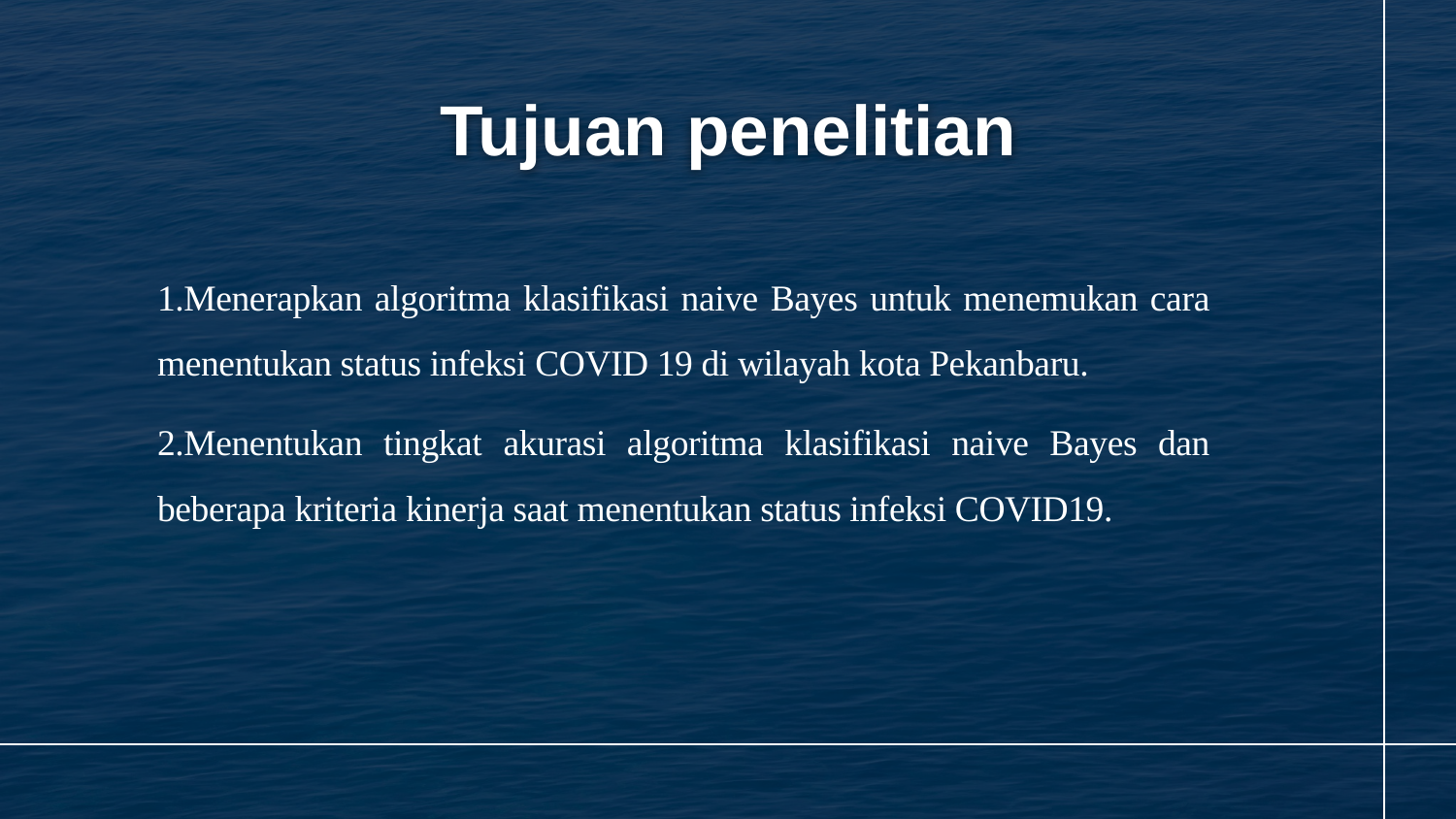

# Tujuan penelitian
1.Menerapkan algoritma klasifikasi naive Bayes untuk menemukan cara menentukan status infeksi COVID 19 di wilayah kota Pekanbaru.
2.Menentukan tingkat akurasi algoritma klasifikasi naive Bayes dan beberapa kriteria kinerja saat menentukan status infeksi COVID19.